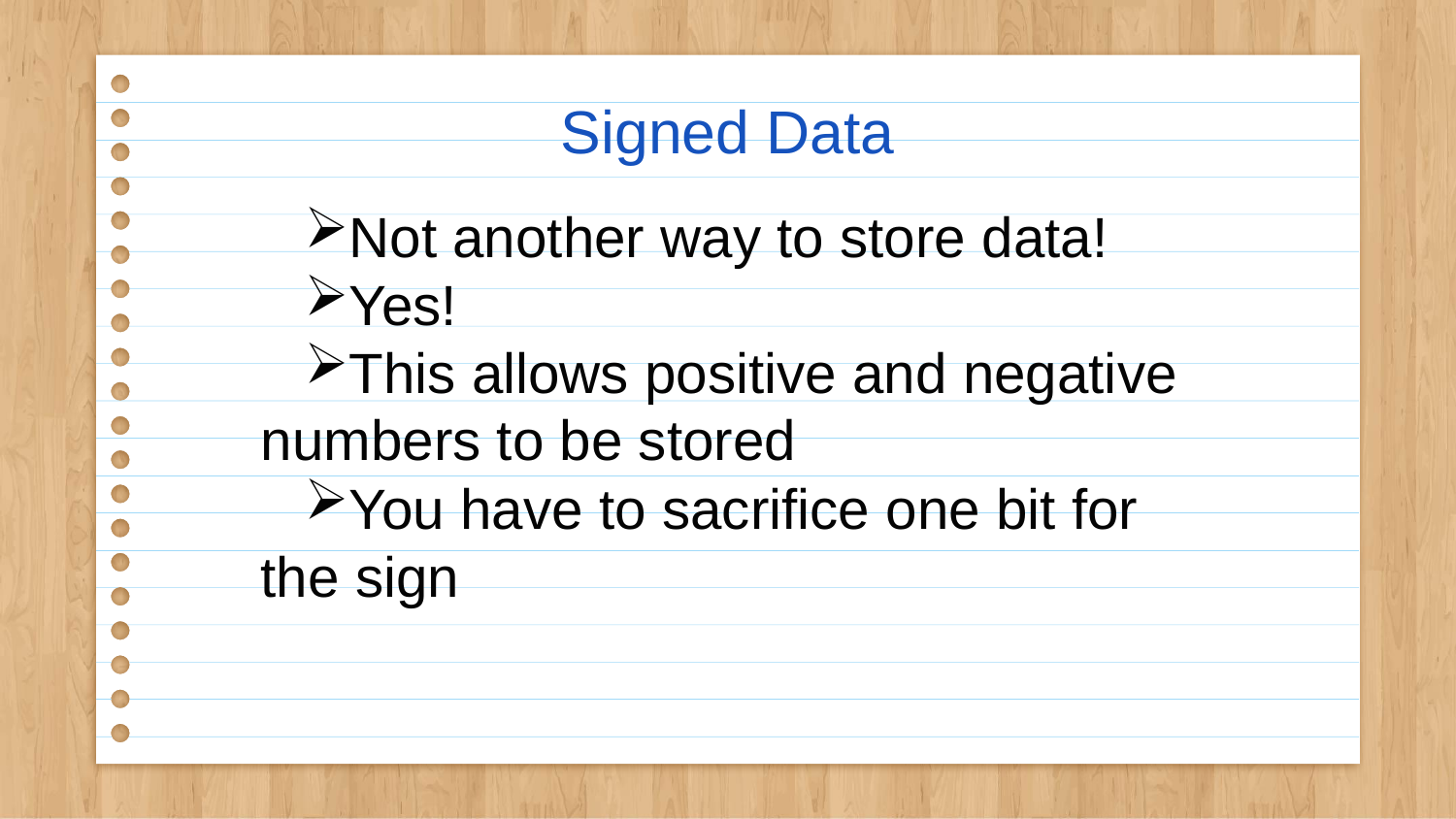

# Signed Data
Not another way to store data!
Yes!
This allows positive and negative numbers to be stored
You have to sacrifice one bit for the sign